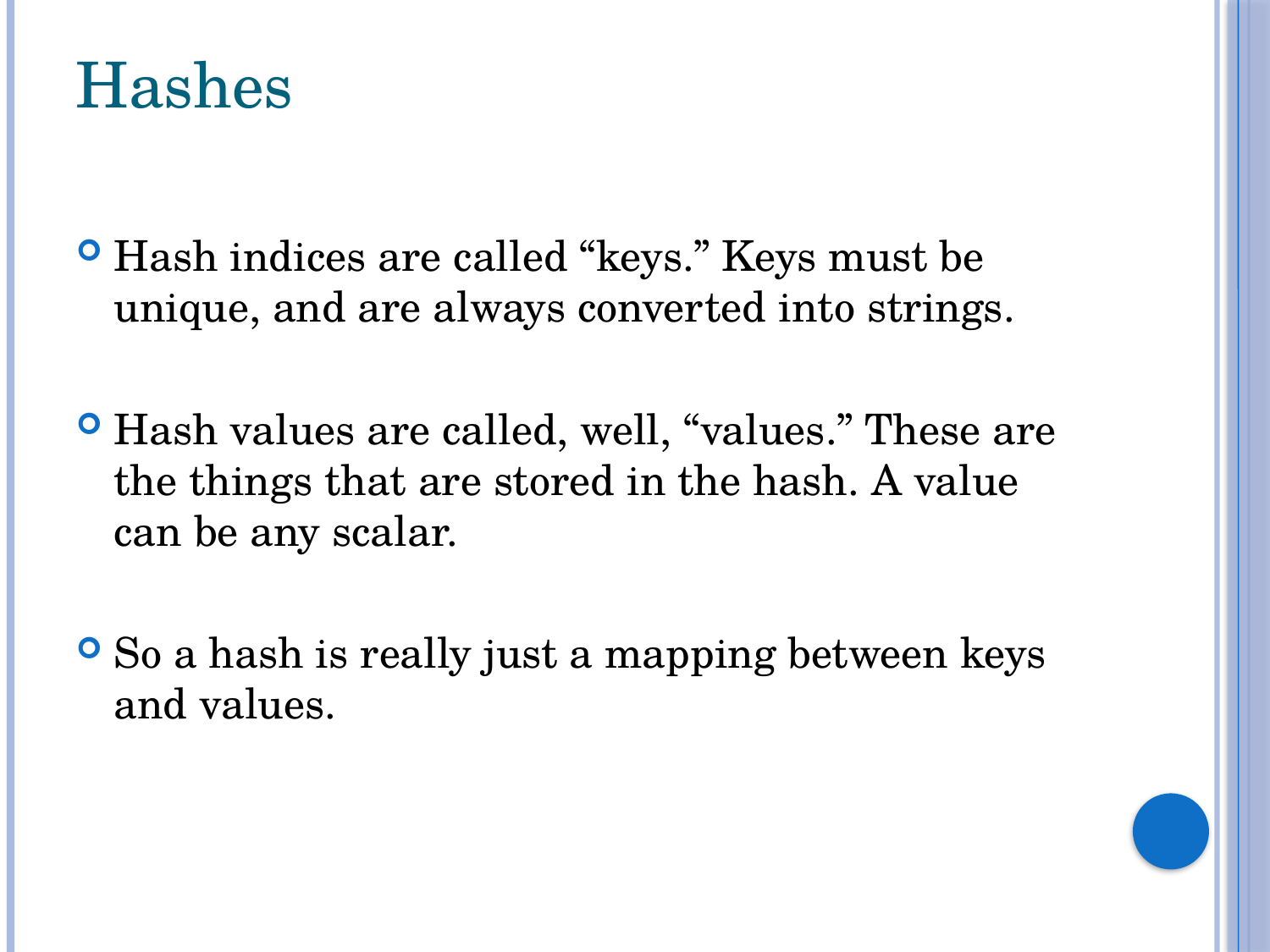

# Hashes
Hash indices are called “keys.” Keys must be unique, and are always converted into strings.

Hash values are called, well, “values.” These are the things that are stored in the hash. A value can be any scalar.

So a hash is really just a mapping between keys and values.